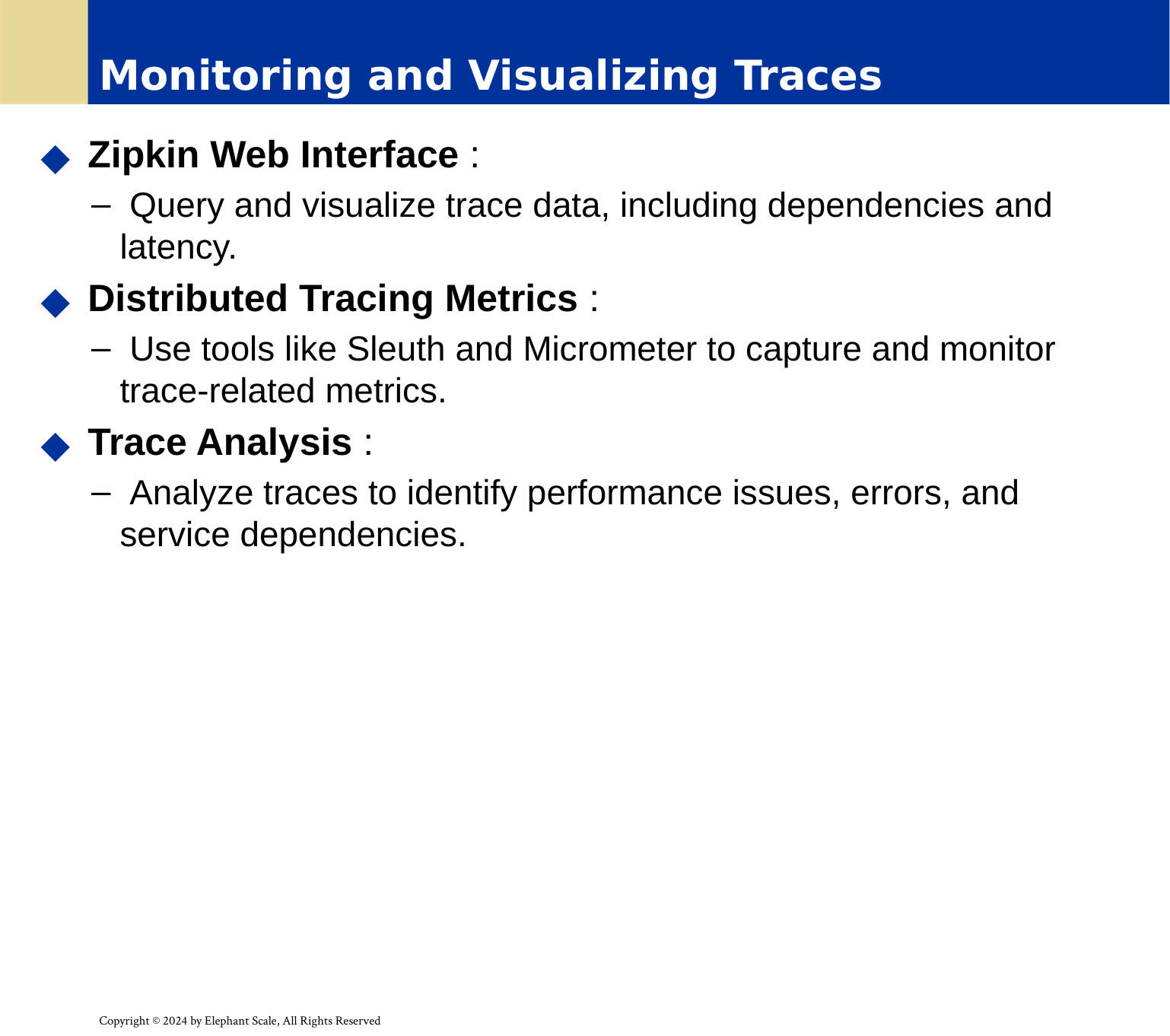

# Monitoring and Visualizing Traces
 Zipkin Web Interface :
 Query and visualize trace data, including dependencies and latency.
 Distributed Tracing Metrics :
 Use tools like Sleuth and Micrometer to capture and monitor trace-related metrics.
 Trace Analysis :
 Analyze traces to identify performance issues, errors, and service dependencies.
Copyright © 2024 by Elephant Scale, All Rights Reserved